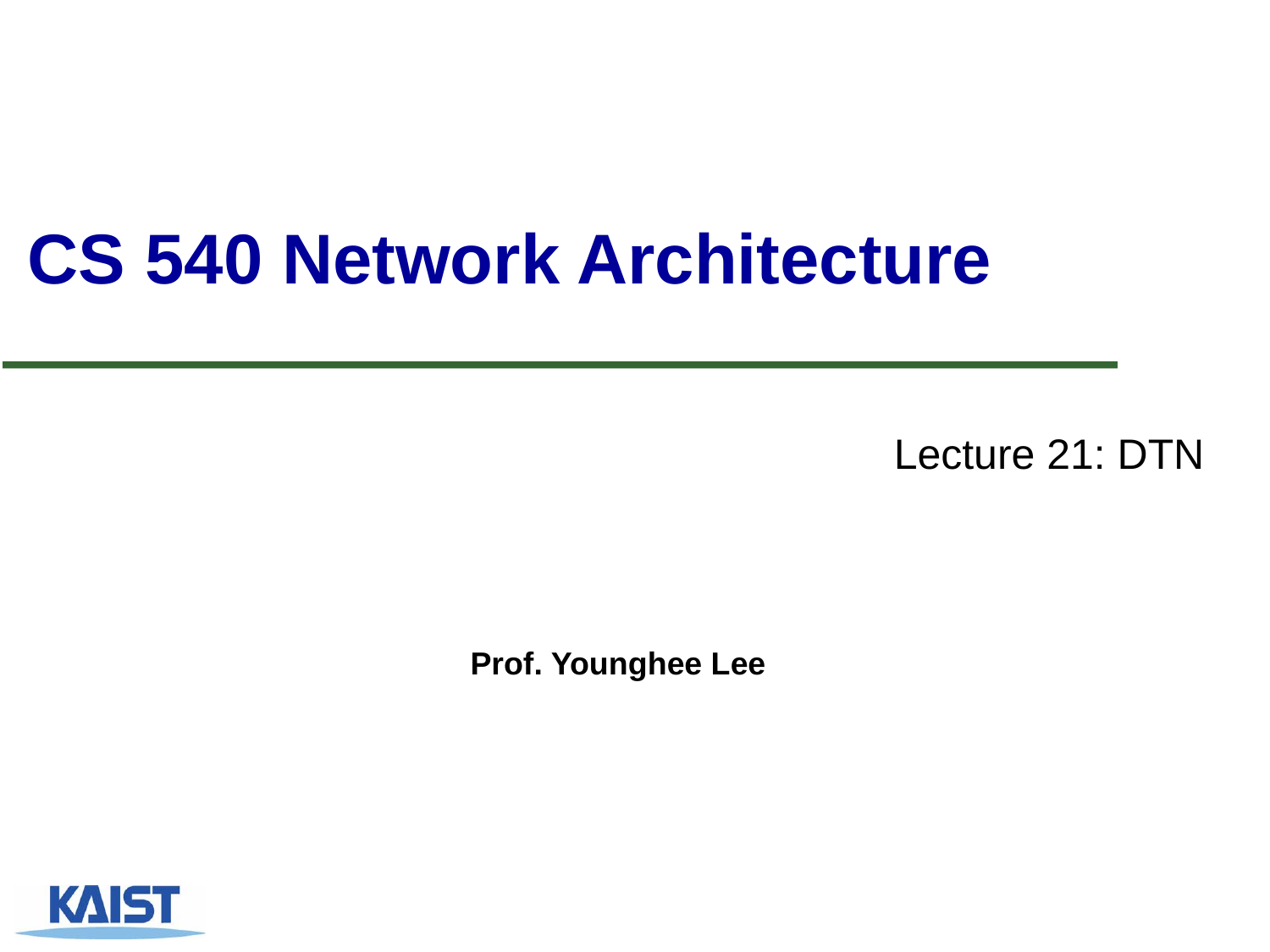

# CS 540 Network Architecture
Lecture 21: DTN

Prof. Younghee Lee